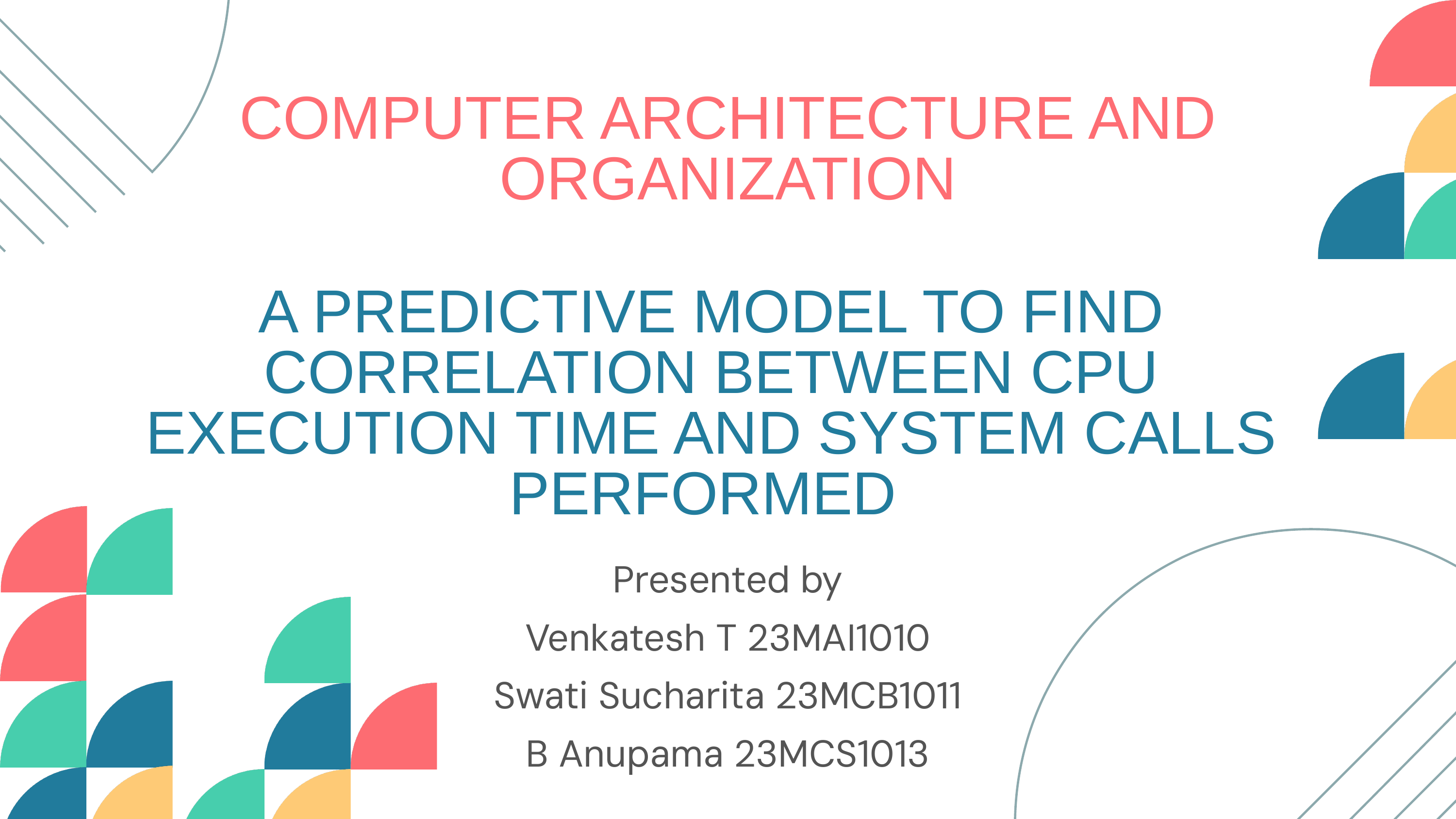

COMPUTER ARCHITECTURE AND ORGANIZATION

A PREDICTIVE MODEL TO FIND CORRELATION BETWEEN CPU EXECUTION TIME AND SYSTEM CALLS PERFORMED

Presented by
Venkatesh T 23MAI1010
Swati Sucharita 23MCB1011
B Anupama 23MCS1013